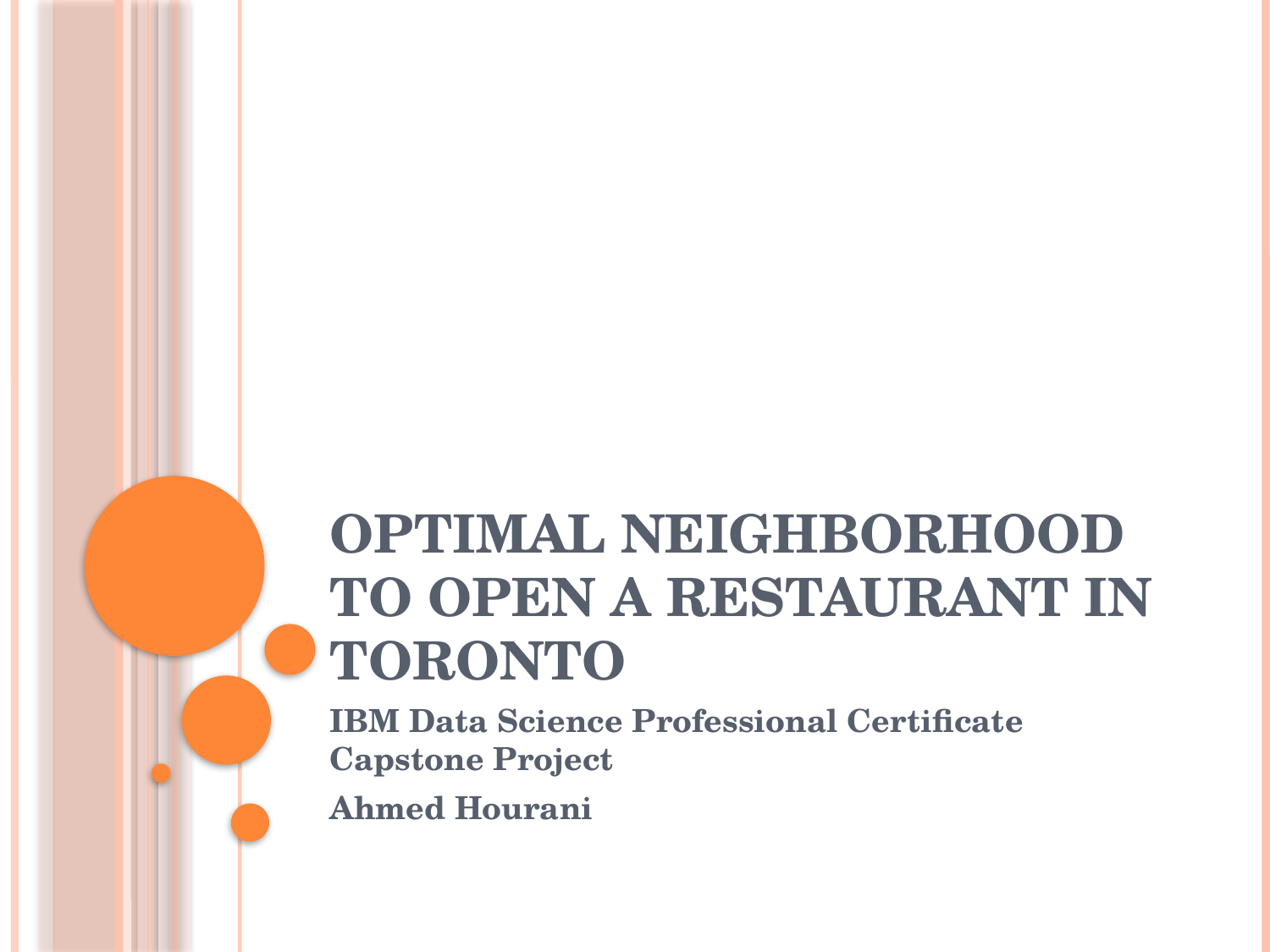

# Optimal Neighborhood to Open a Restaurant in Toronto
IBM Data Science Professional Certificate Capstone Project
Ahmed Hourani